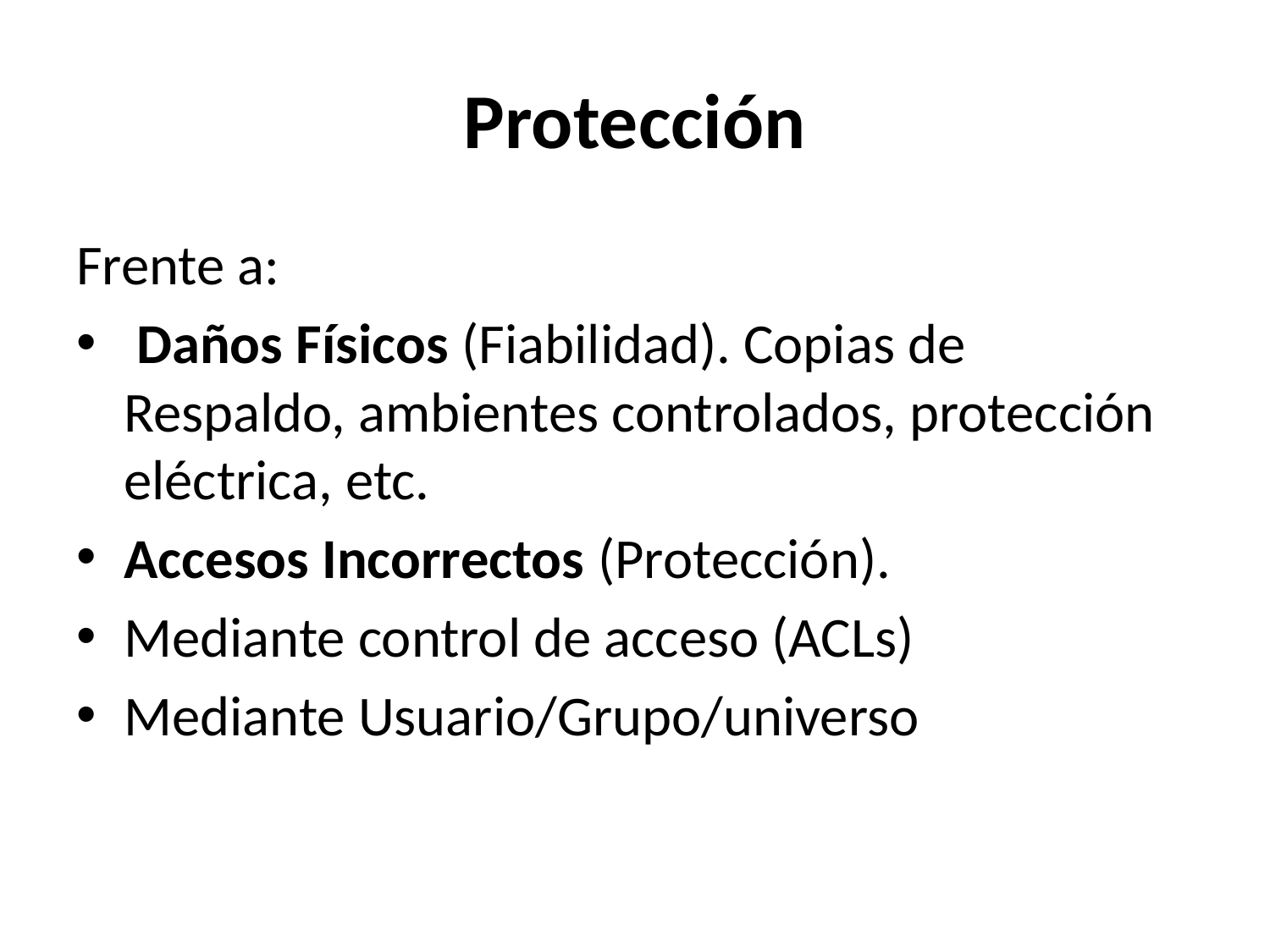

# Protección
Frente a:
 Daños Físicos (Fiabilidad). Copias de Respaldo, ambientes controlados, protección eléctrica, etc.
Accesos Incorrectos (Protección).
Mediante control de acceso (ACLs)
Mediante Usuario/Grupo/universo